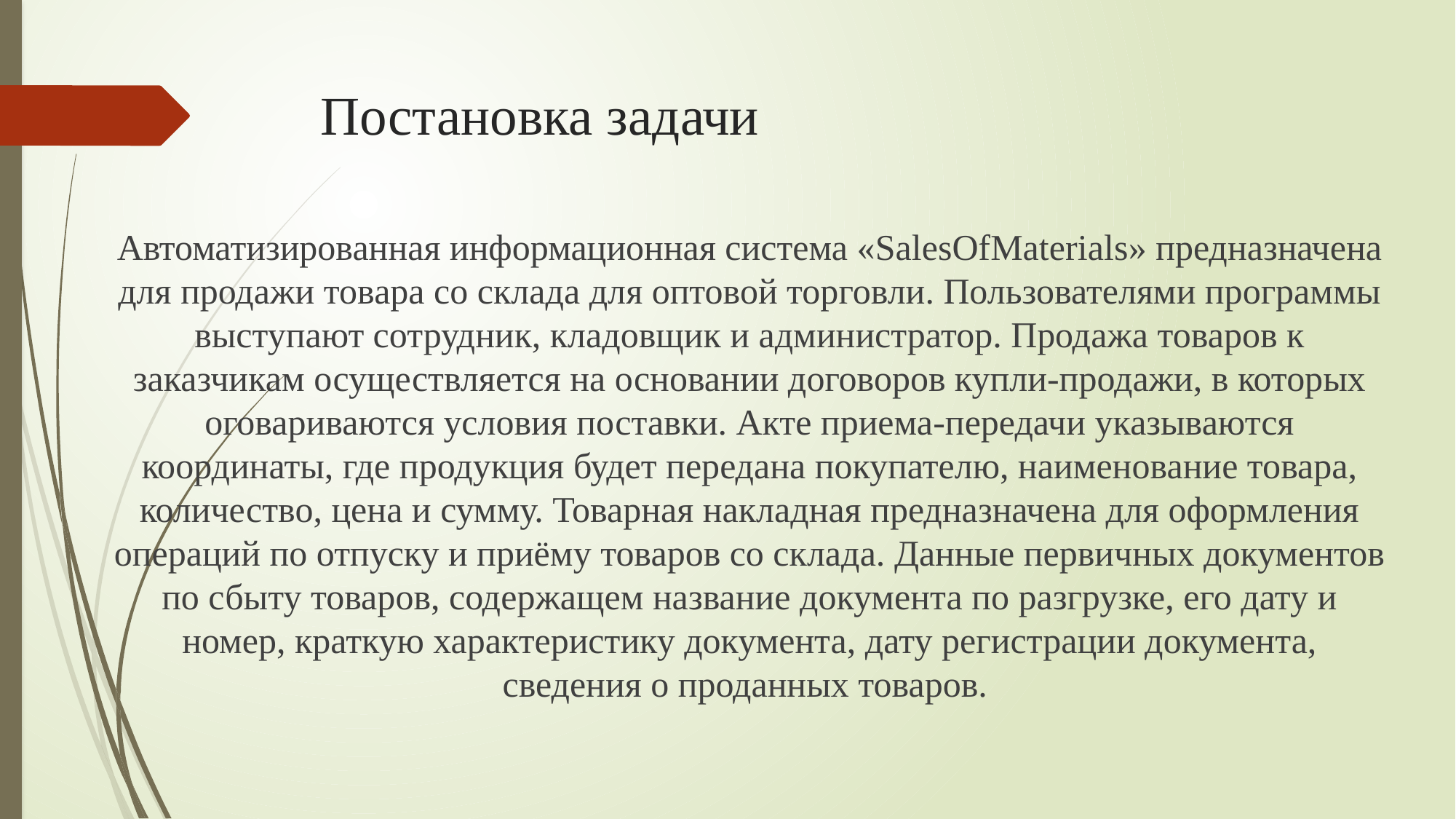

# Постановка задачи
Автоматизированная информационная система «SalesOfMaterials» предназначена для продажи товара со склада для оптовой торговли. Пользователями программы выступают сотрудник, кладовщик и администратор. Продажа товаров к заказчикам осуществляется на основании договоров купли-продажи, в которых оговариваются условия поставки. Акте приема-передачи указываются координаты, где продукция будет передана покупателю, наименование товара, количество, цена и сумму. Товарная накладная предназначена для оформления операций по отпуску и приёму товаров со склада. Данные первичных документов по сбыту товаров, содержащем название документа по разгрузке, его дату и номер, краткую характеристику документа, дату регистрации документа, сведения о проданных товаров.